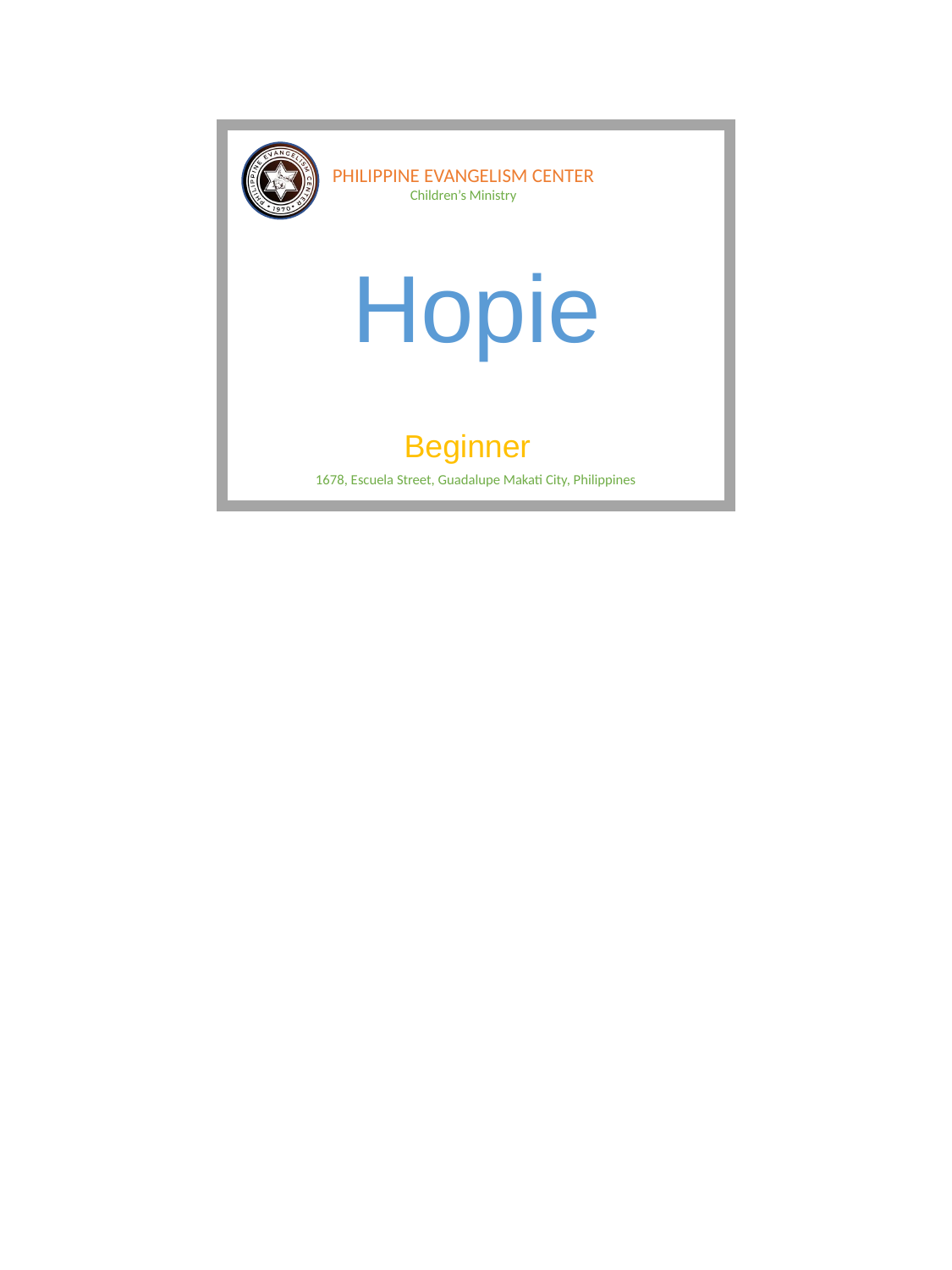

PHILIPPINE EVANGELISM CENTER
Children’s Ministry
Hopie
Beginner
1678, Escuela Street, Guadalupe Makati City, Philippines